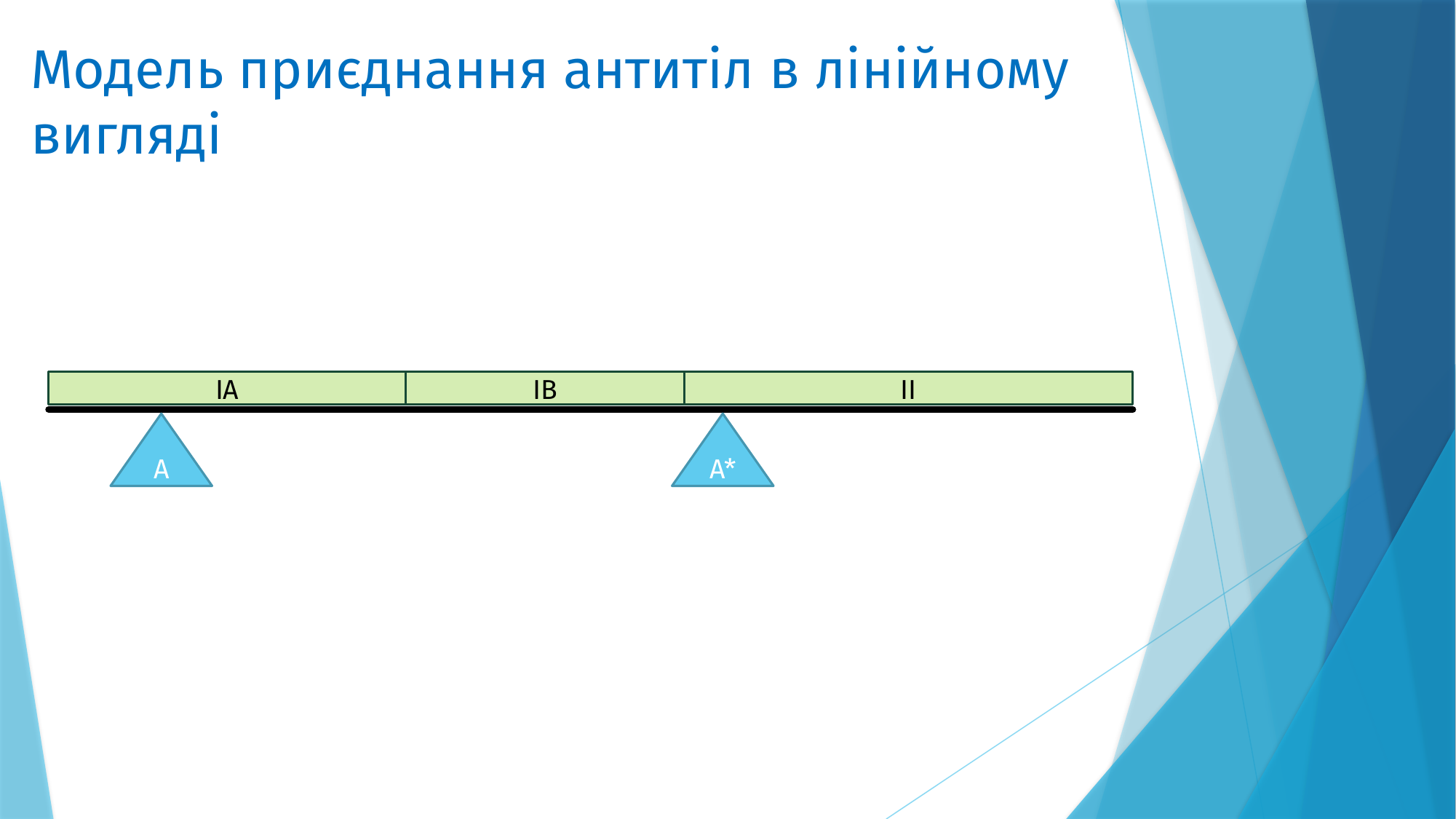

Модель приєднання антитіл в лінійному вигляді
IA
IB
II
A
A*